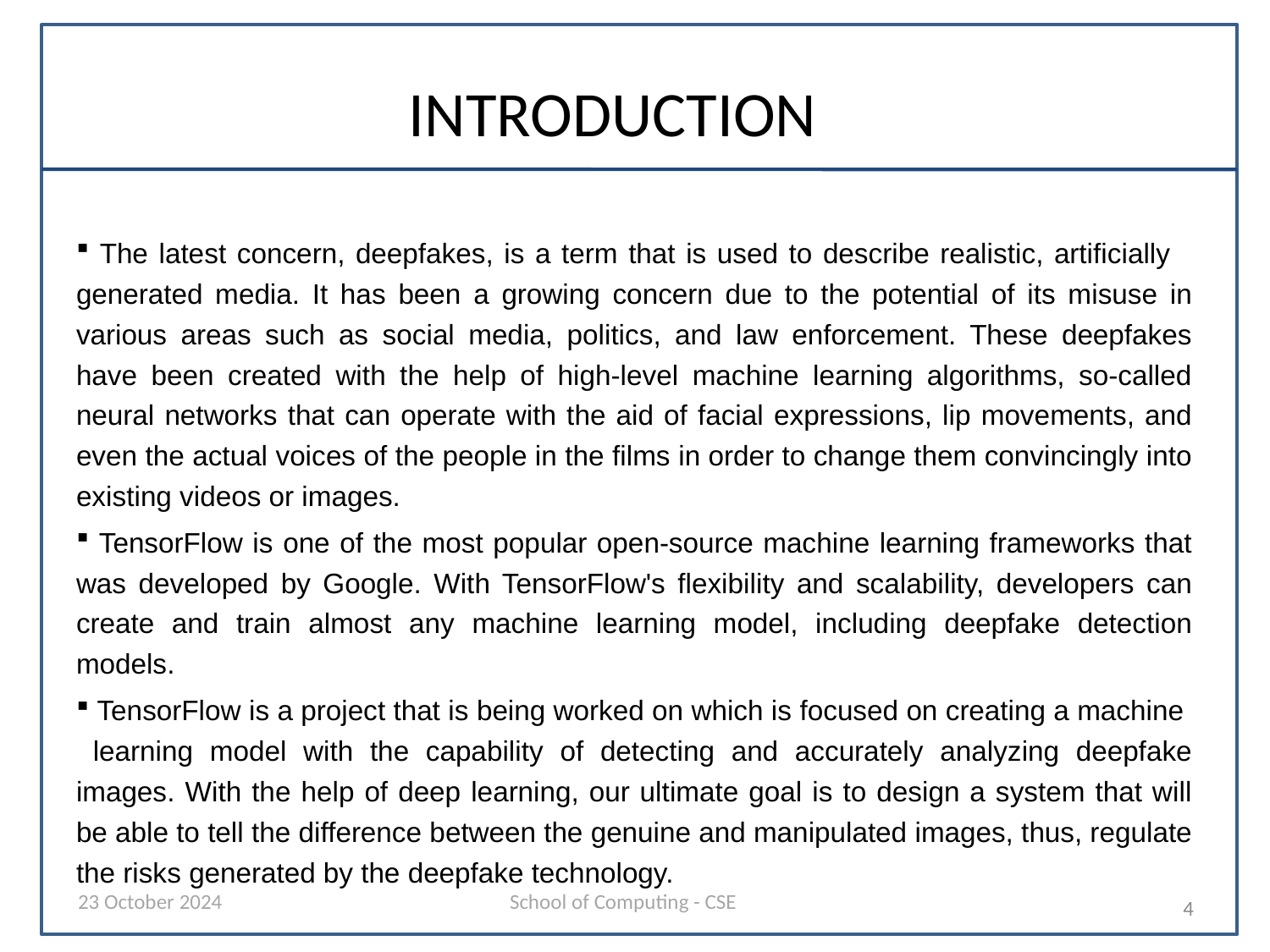

# INTRODUCTION
 The latest concern, deepfakes, is a term that is used to describe realistic, artificially   generated media. It has been a growing concern due to the potential of its misuse in various areas such as social media, politics, and law enforcement. These deepfakes have been created with the help of high-level machine learning algorithms, so-called neural networks that can operate with the aid of facial expressions, lip movements, and even the actual voices of the people in the films in order to change them convincingly into existing videos or images.
 TensorFlow is one of the most popular open-source machine learning frameworks that was developed by Google. With TensorFlow's flexibility and scalability, developers can create and train almost any machine learning model, including deepfake detection models.
 TensorFlow is a project that is being worked on which is focused on creating a machine   learning model with the capability of detecting and accurately analyzing deepfake images. With the help of deep learning, our ultimate goal is to design a system that will be able to tell the difference between the genuine and manipulated images, thus, regulate the risks generated by the deepfake technology.

23 October 2024
School of Computing - CSE

4